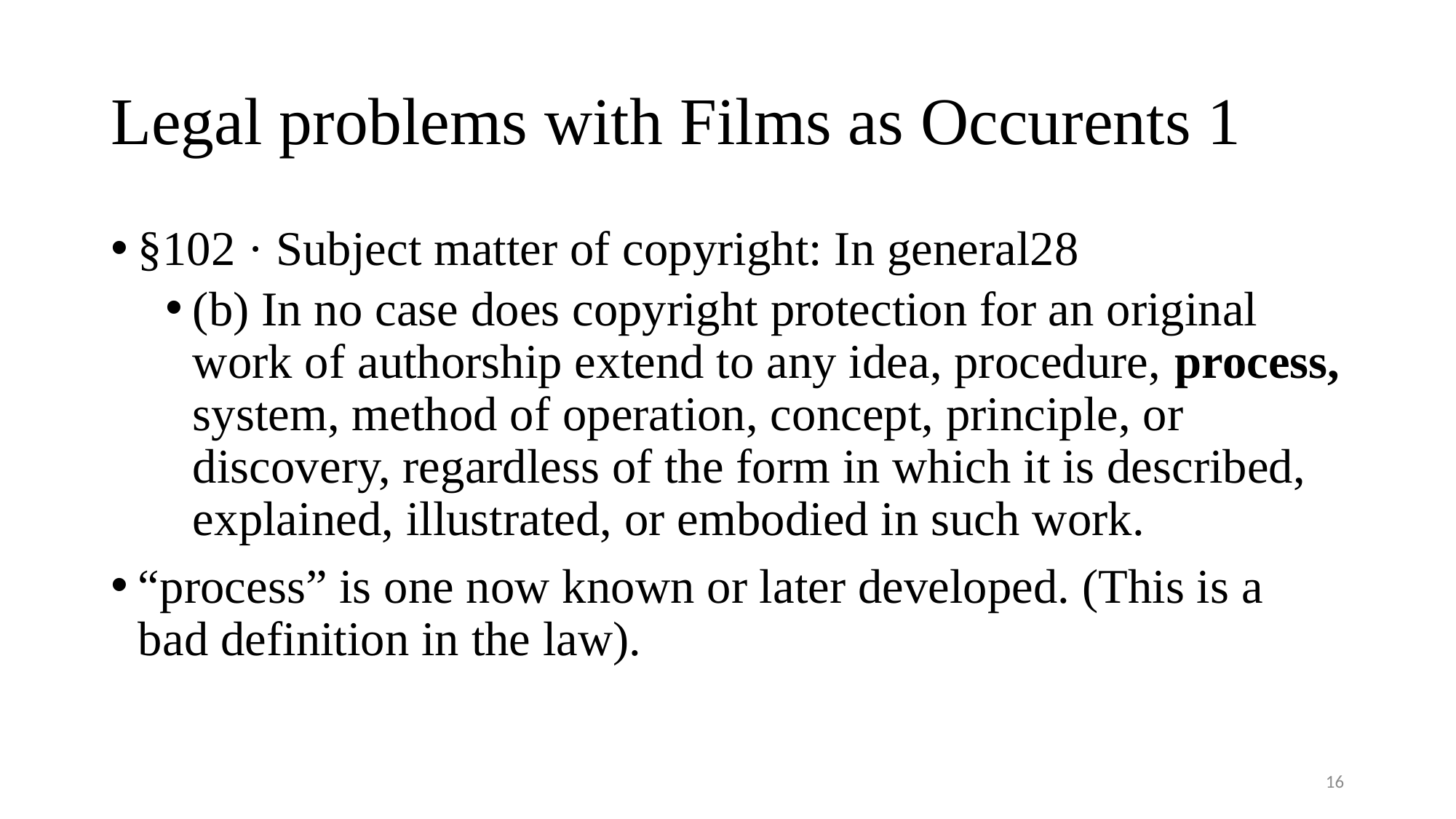

# Legal problems with Films as Occurents 1
§102 · Subject matter of copyright: In general28
(b) In no case does copyright protection for an original work of authorship extend to any idea, procedure, process, system, method of operation, concept, principle, or discovery, regardless of the form in which it is described, explained, illustrated, or embodied in such work.
“process” is one now known or later developed. (This is a bad definition in the law).

16